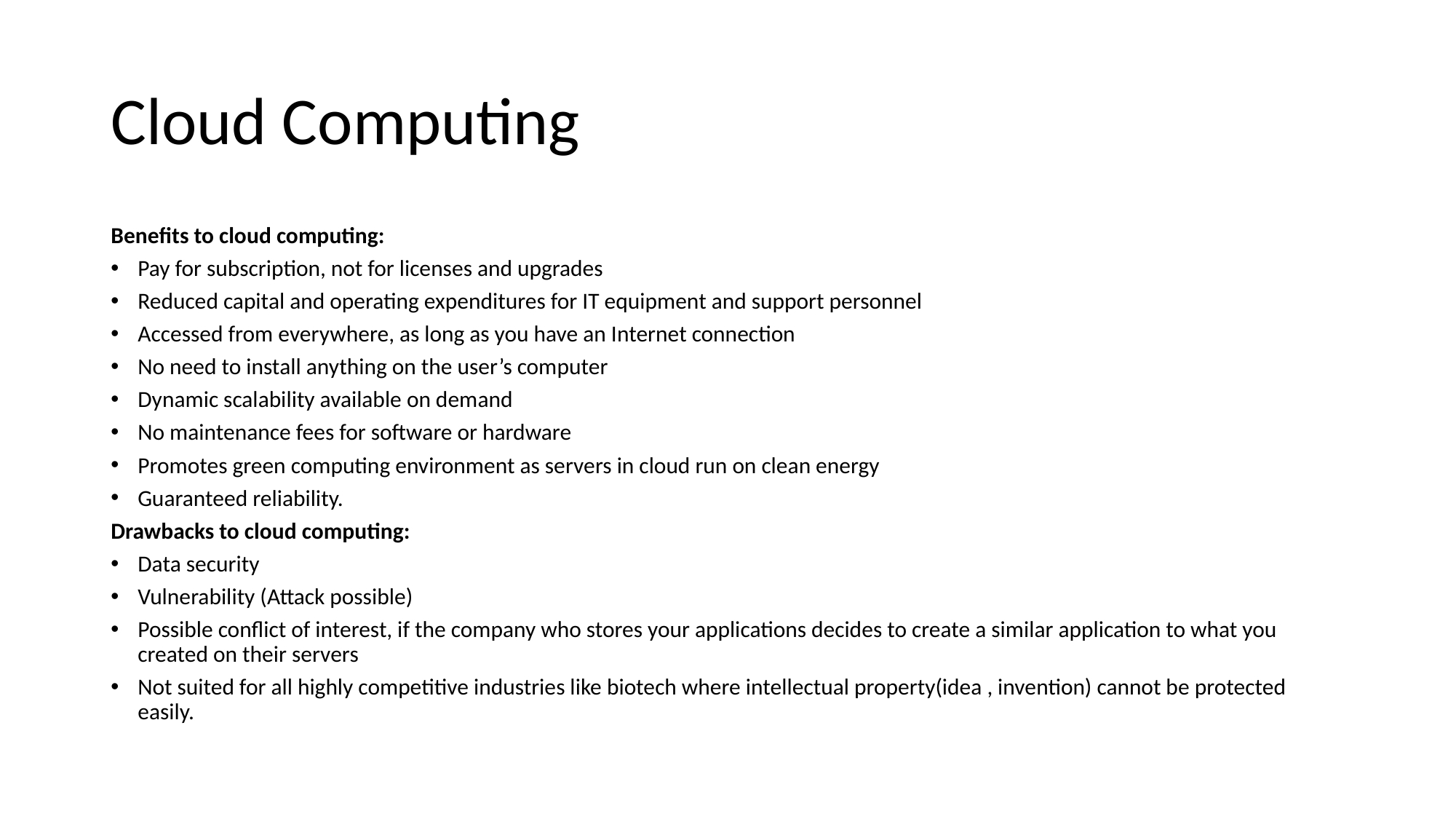

# Cloud Computing
Benefits to cloud computing:
Pay for subscription, not for licenses and upgrades
Reduced capital and operating expenditures for IT equipment and support personnel
Accessed from everywhere, as long as you have an Internet connection
No need to install anything on the user’s computer
Dynamic scalability available on demand
No maintenance fees for software or hardware
Promotes green computing environment as servers in cloud run on clean energy
Guaranteed reliability.
Drawbacks to cloud computing:
Data security
Vulnerability (Attack possible)
Possible conflict of interest, if the company who stores your applications decides to create a similar application to what you created on their servers
Not suited for all highly competitive industries like biotech where intellectual property(idea , invention) cannot be protected easily.